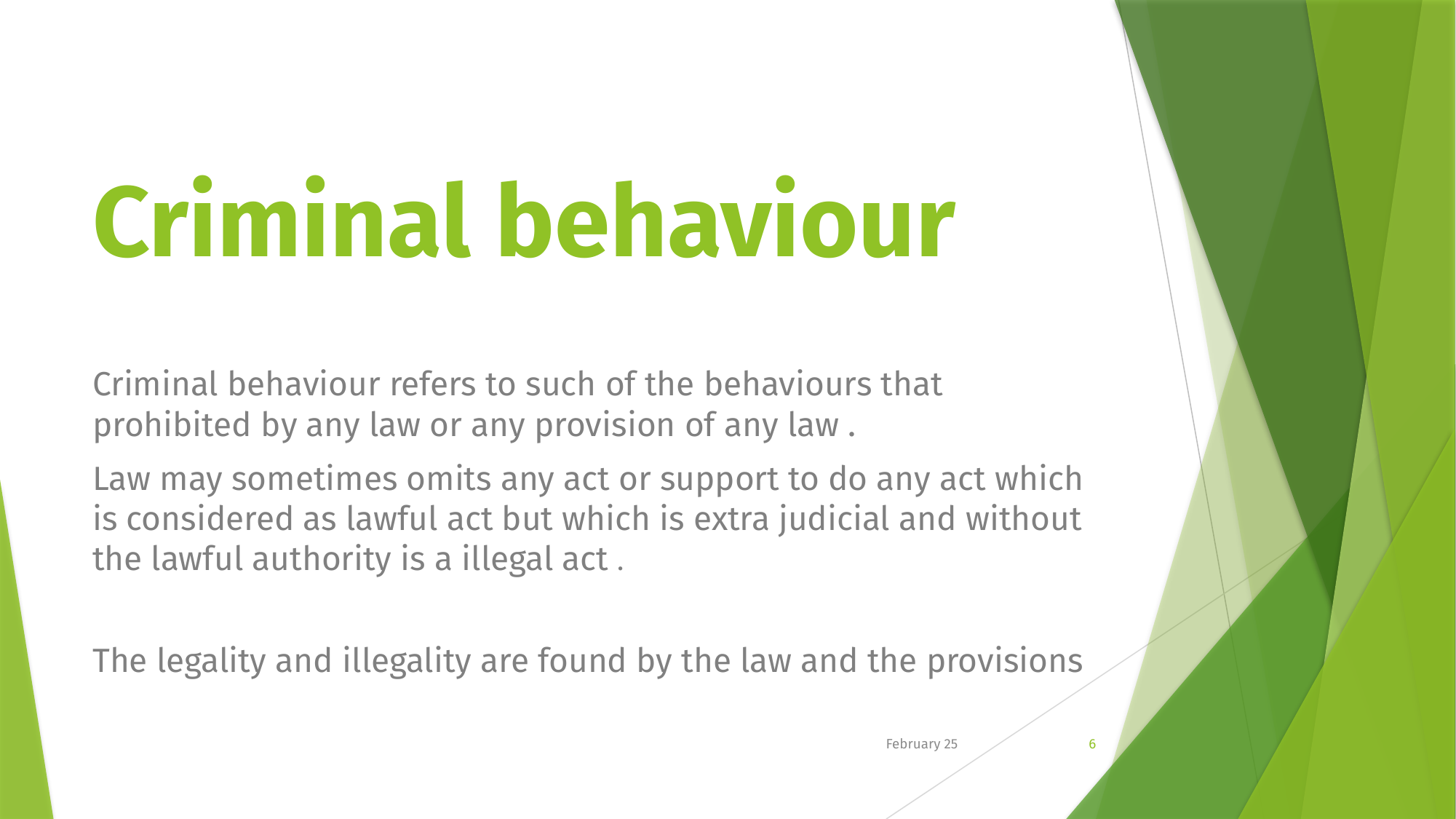

# Criminal behaviour
Criminal behaviour refers to such of the behaviours that prohibited by any law or any provision of any law .
Law may sometimes omits any act or support to do any act which is considered as lawful act but which is extra judicial and without the lawful authority is a illegal act .

The legality and illegality are found by the law and the provisions
February 25
6